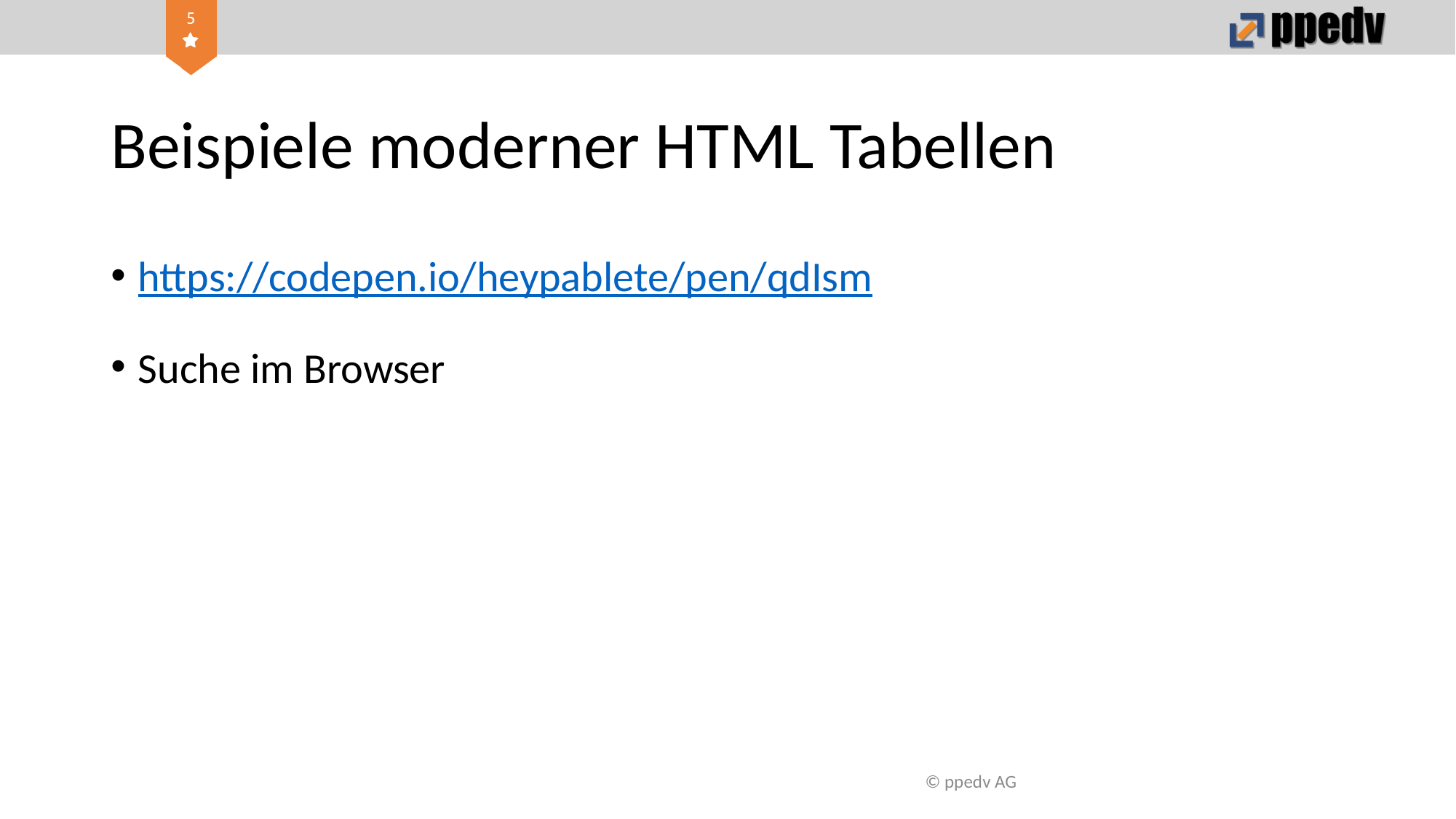

# Beispiele moderner HTML Tabellen
https://codepen.io/heypablete/pen/qdIsm
Suche im Browser

© ppedv AG